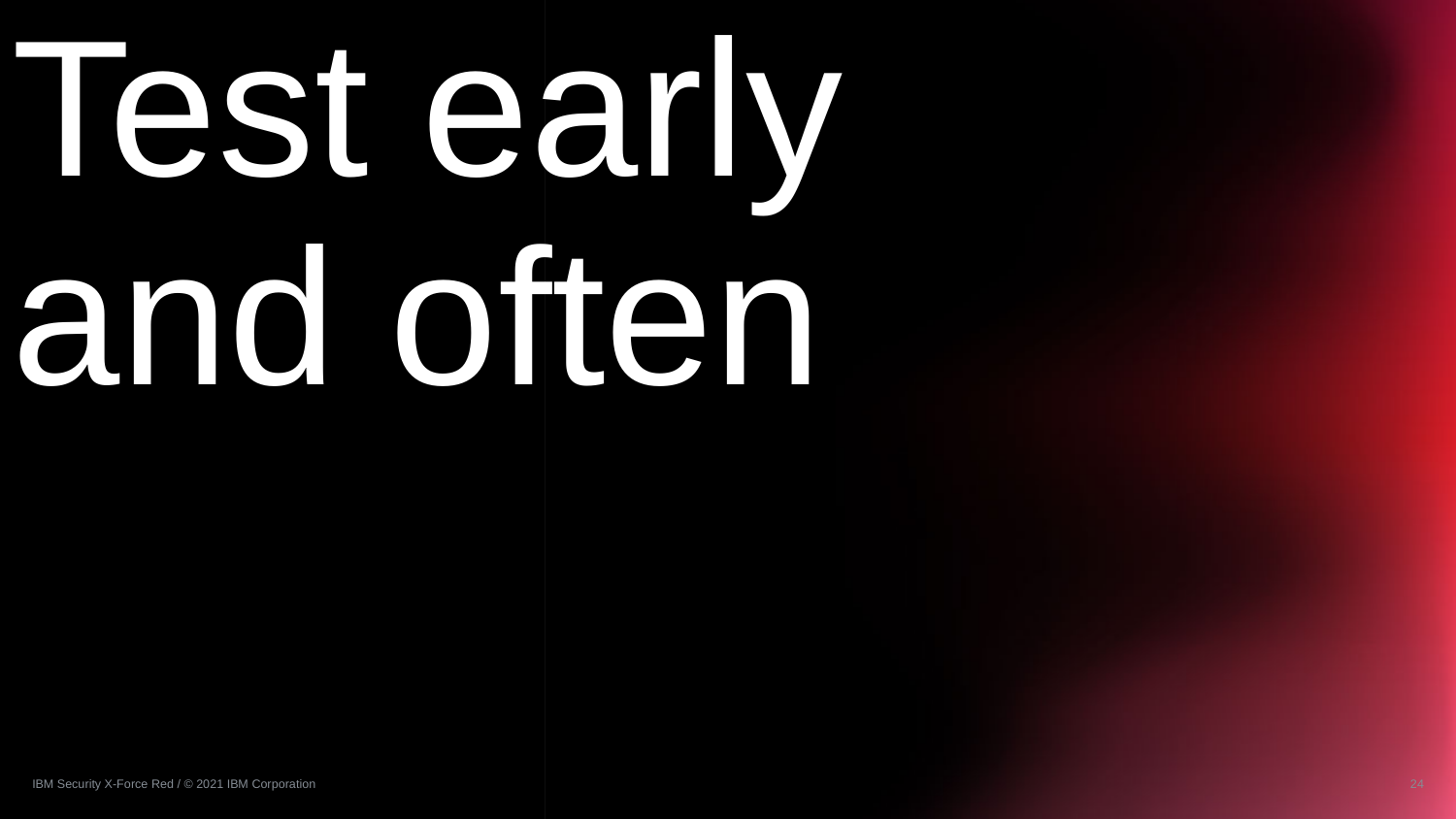

# Test early and often
IBM Security X-Force Red / © 2021 IBM Corporation
24